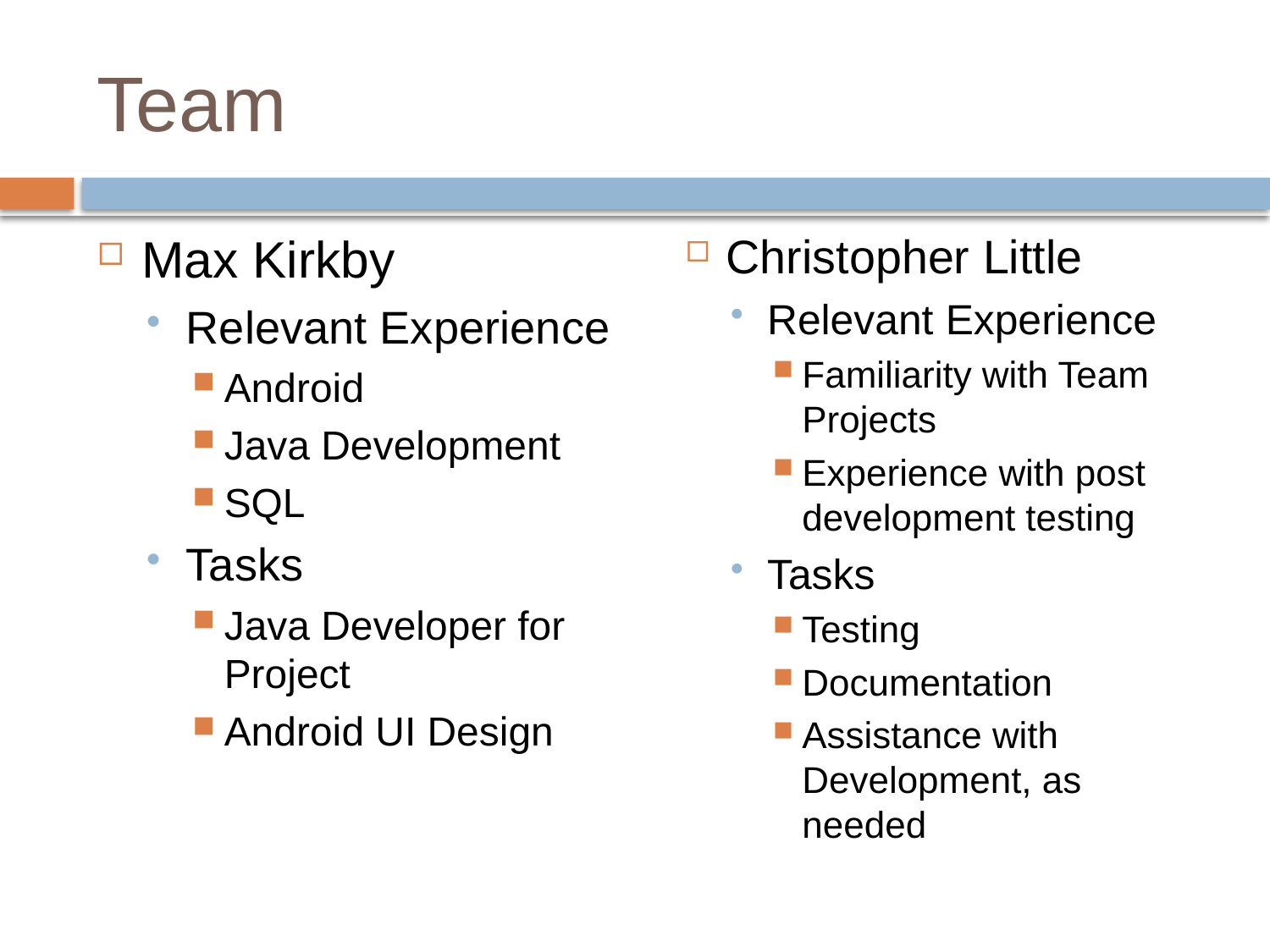

# Team
Max Kirkby
Relevant Experience
Android
Java Development
SQL
Tasks
Java Developer for Project
Android UI Design
Christopher Little
Relevant Experience
Familiarity with Team Projects
Experience with post development testing
Tasks
Testing
Documentation
Assistance with Development, as needed